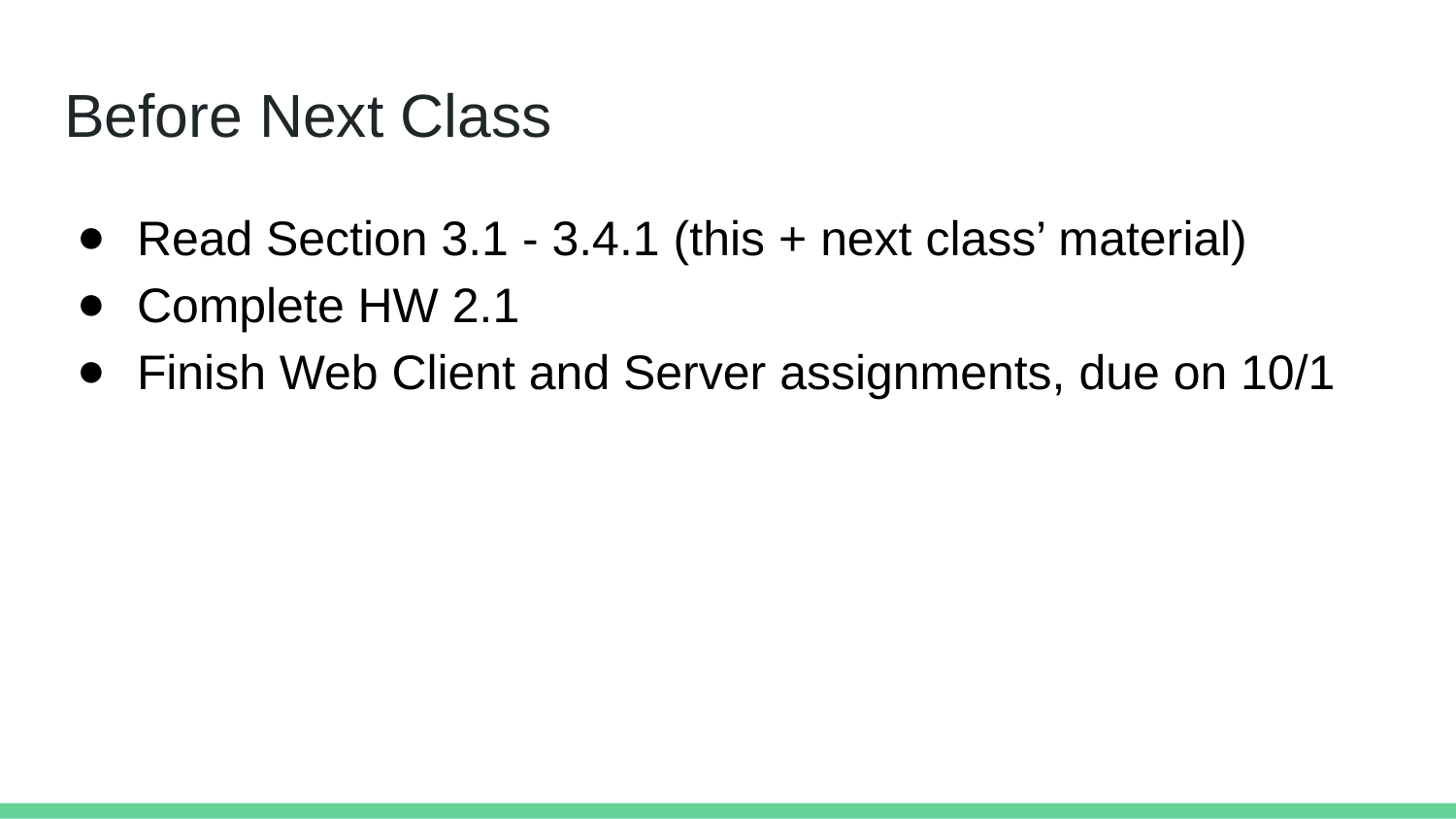

# Before Next Class
Read Section 3.1 - 3.4.1 (this + next class’ material)
Complete HW 2.1
Finish Web Client and Server assignments, due on 10/1